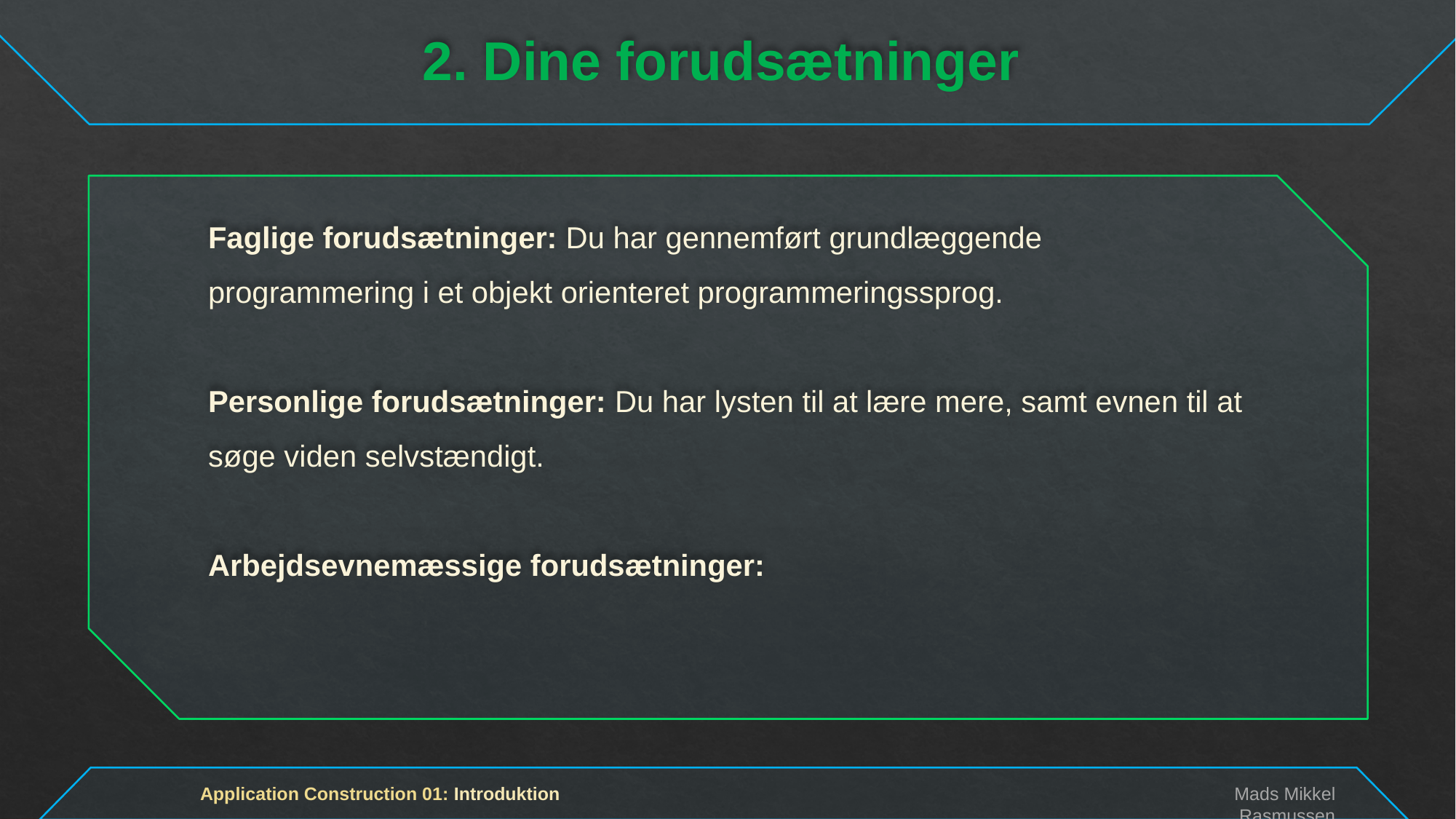

# 2. Dine forudsætninger

Faglige forudsætninger: Du har gennemført grundlæggende programmering i et objekt orienteret programmeringssprog.

Personlige forudsætninger: Du har lysten til at lære mere, samt evnen til at søge viden selvstændigt.

Arbejdsevnemæssige forudsætninger:

Application Construction 01: Introduktion
Mads Mikkel Rasmussen